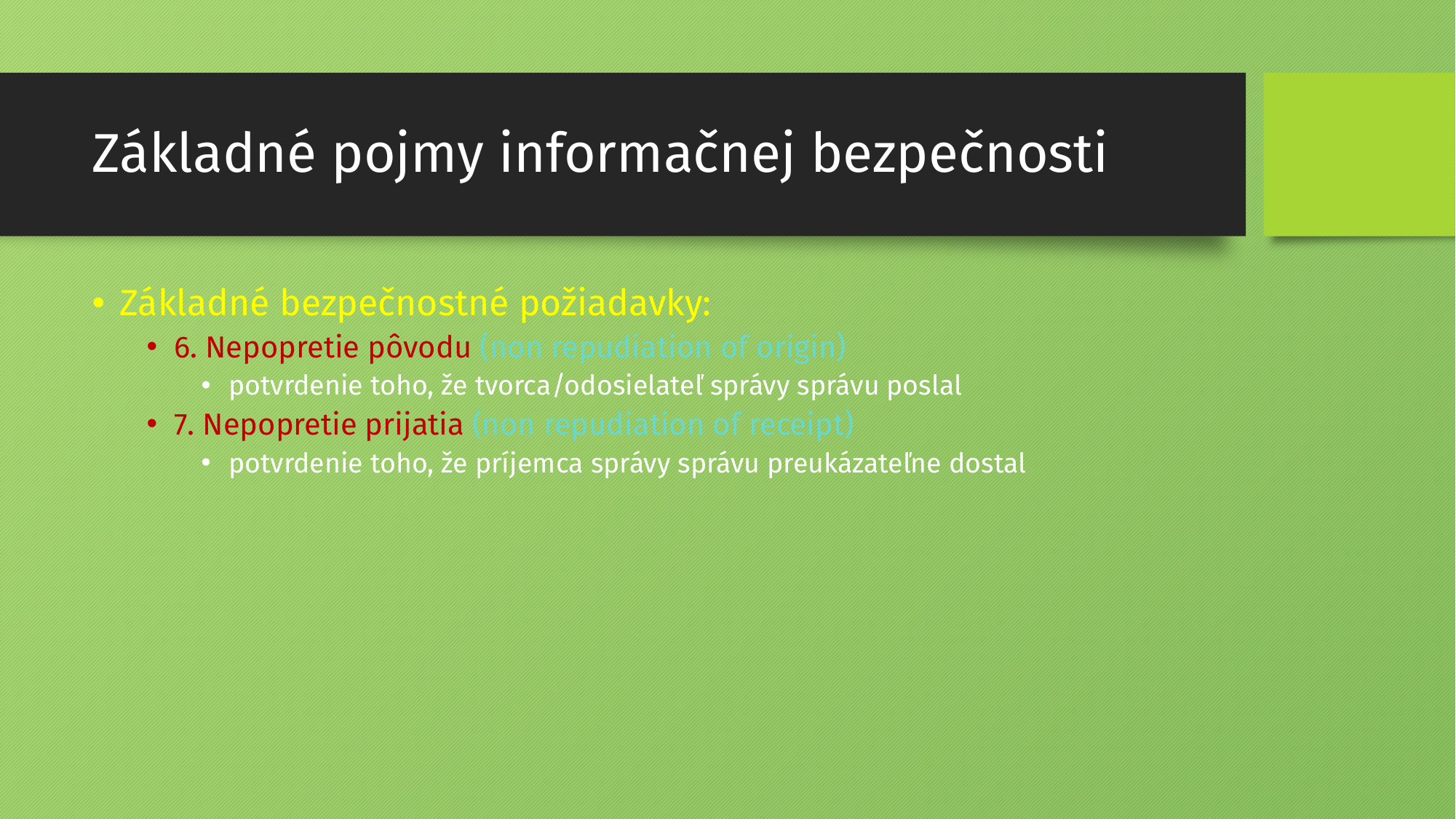

# Základné pojmy informačnej bezpečnosti
Základné bezpečnostné požiadavky:
6. Nepopretie pôvodu (non repudiation of origin)
potvrdenie toho, že tvorca/odosielateľ správy správu poslal
7. Nepopretie prijatia (non repudiation of receipt)
potvrdenie toho, že príjemca správy správu preukázateľne dostal